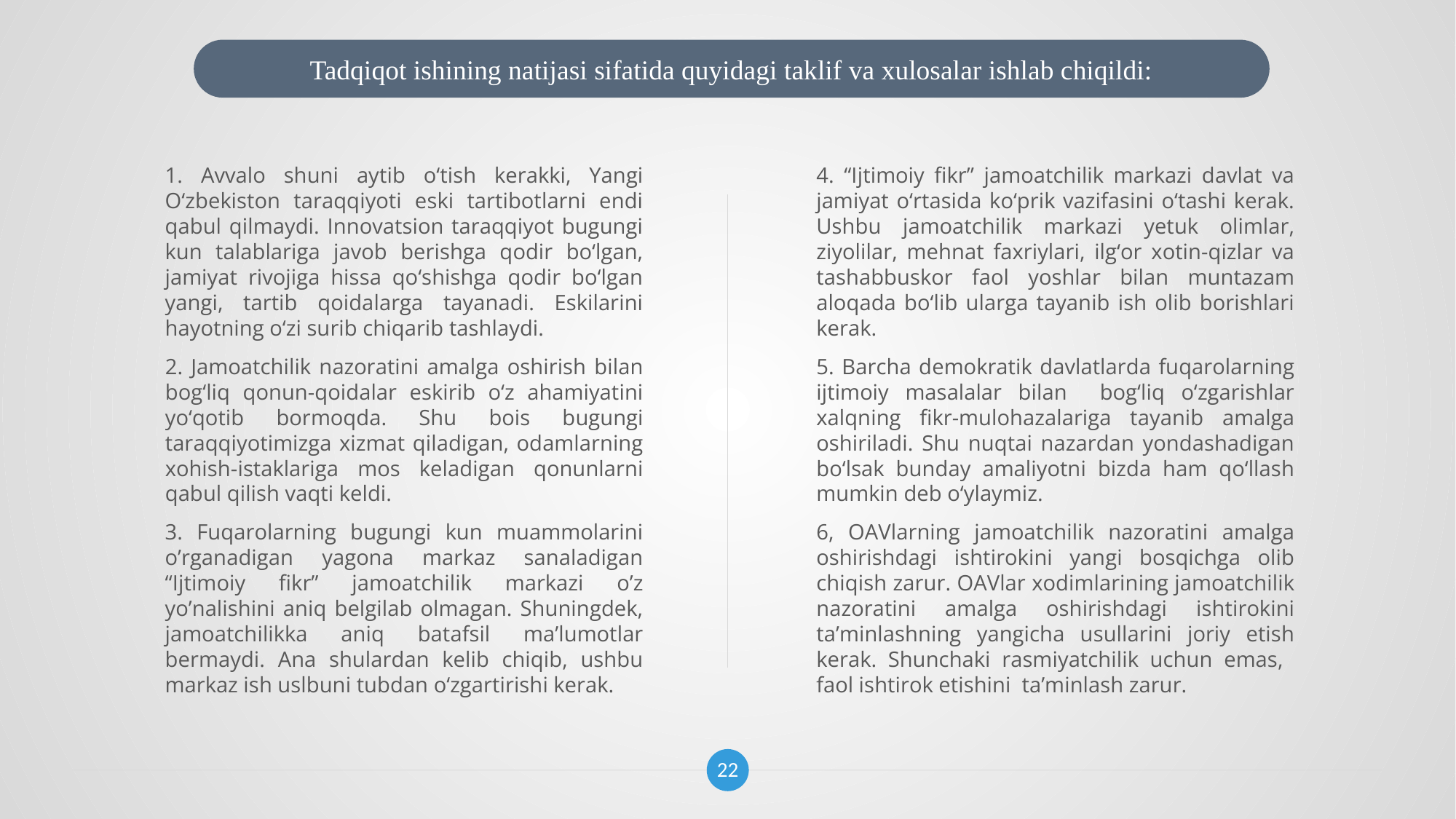

Tadqiqot ishining natijasi sifatida quyidagi taklif va xulosalar ishlab chiqildi:
1. Avvalo shuni aytib o‘tish kerakki, Yangi O‘zbekiston taraqqiyoti eski tartibotlarni endi qabul qilmaydi. Innovatsion taraqqiyot bugungi kun talablariga javob berishga qodir bo‘lgan, jamiyat rivojiga hissa qo‘shishga qodir bo‘lgan yangi, tartib qoidalarga tayanadi. Eskilarini hayotning o‘zi surib chiqarib tashlaydi.
4. “Ijtimoiy fikr” jamoatchilik markazi davlat va jamiyat o‘rtasida ko‘prik vazifasini o‘tashi kerak. Ushbu jamoatchilik markazi yetuk olimlar, ziyolilar, mehnat faxriylari, ilg‘or xotin-qizlar va tashabbuskor faol yoshlar bilan muntazam aloqada bo‘lib ularga tayanib ish olib borishlari kerak.
2. Jamoatchilik nazoratini amalga oshirish bilan bog‘liq qonun-qoidalar eskirib o‘z ahamiyatini yo‘qotib bormoqda. Shu bois bugungi taraqqiyotimizga xizmat qiladigan, odamlarning xohish-istaklariga mos keladigan qonunlarni qabul qilish vaqti keldi.
5. Barcha demokratik davlatlarda fuqarolarning ijtimoiy masalalar bilan  bog‘liq o‘zgarishlar xalqning fikr-mulohazalariga tayanib amalga oshiriladi. Shu nuqtai nazardan yondashadigan bo‘lsak bunday amaliyotni bizda ham qo‘llash mumkin deb o‘ylaymiz.
3. Fuqarolarning bugungi kun muammolarini o’rganadigan yagona markaz sanaladigan “Ijtimoiy fikr” jamoatchilik markazi o’z yo’nalishini aniq belgilab olmagan. Shuningdek, jamoatchilikka aniq batafsil ma’lumotlar bermaydi. Ana shulardan kelib chiqib, ushbu markaz ish uslbuni tubdan o‘zgartirishi kerak.
6, OAVlarning jamoatchilik nazoratini amalga oshirishdagi ishtirokini yangi bosqichga olib chiqish zarur. OAVlar xodimlarining jamoatchilik nazoratini amalga oshirishdagi ishtirokini ta’minlashning yangicha usullarini joriy etish kerak. Shunchaki rasmiyatchilik uchun emas,  faol ishtirok etishini  ta’minlash zarur.
22